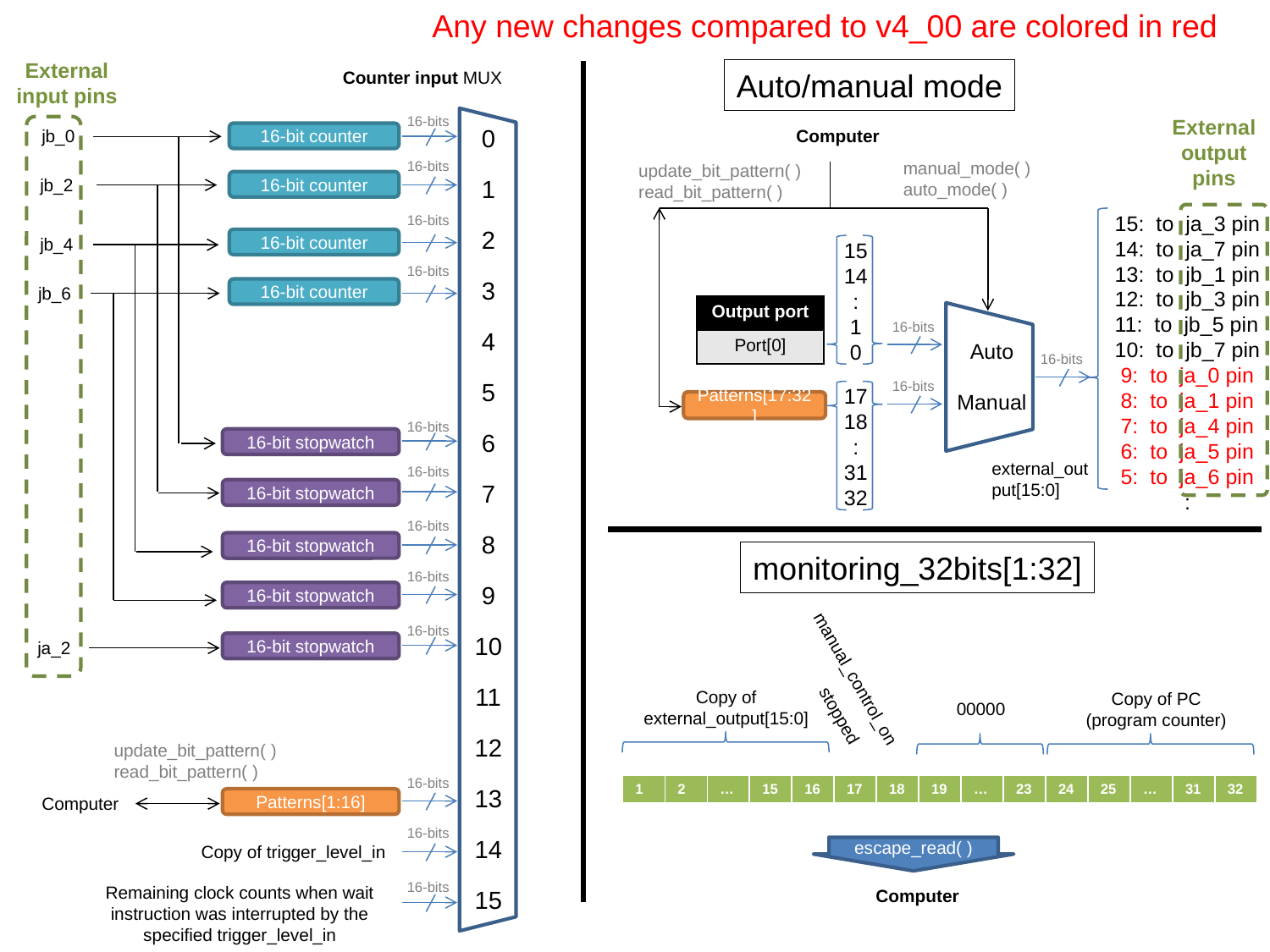

Any new changes compared to v4_00 are colored in red
External input pins
Auto/manual mode
Counter input MUX
External output pins
16-bits

Computer
jb_0
0
1
2
3
4
5
6
7
8
9
10
11
12
13
14
15
16-bit counter
manual_mode( )
auto_mode( )
update_bit_pattern( )
read_bit_pattern( )
16-bits
jb_2
16-bit counter

15:  to  ja_3 pin
14:  to  ja_7 pin
13:  to  jb_1 pin
12:  to  jb_3 pin
11:  to  jb_5 pin
10:  to  jb_7 pin
 9:  to  ja_0 pin
 8:  to  ja_1 pin
 7:  to  ja_4 pin
 6:  to  ja_5 pin
 5:  to  ja_6 pin
:
16-bits
jb_4
16-bit counter

15
14
:
1
0
16-bits
jb_6
16-bit counter
| Output port |
| --- |
| Port[0] |
16-bits

Auto

Manual
16-bits
16-bits

17
18
:
31
32
Patterns[17:32]
16-bits
16-bit stopwatch
external_output[15:0]
16-bits
16-bit stopwatch

16-bits
16-bit stopwatch
monitoring_32bits[1:32]
16-bits
16-bit stopwatch
16-bits
ja_2
16-bit stopwatch

manual_control_on
Copy of external_output[15:0]

Copy of PC (program counter)
00000
stopped
update_bit_pattern( )
read_bit_pattern( )
16-bits
| 1 | 2 | … | 15 | 16 | 17 | 18 | 19 | … | 23 | 24 | 25 | … | 31 | 32 |
| --- | --- | --- | --- | --- | --- | --- | --- | --- | --- | --- | --- | --- | --- | --- |
Computer
Patterns[1:16]
16-bits
Copy of trigger_level_in
escape_read( )
Remaining clock counts when wait instruction was interrupted by the specified trigger_level_in
16-bits
Computer